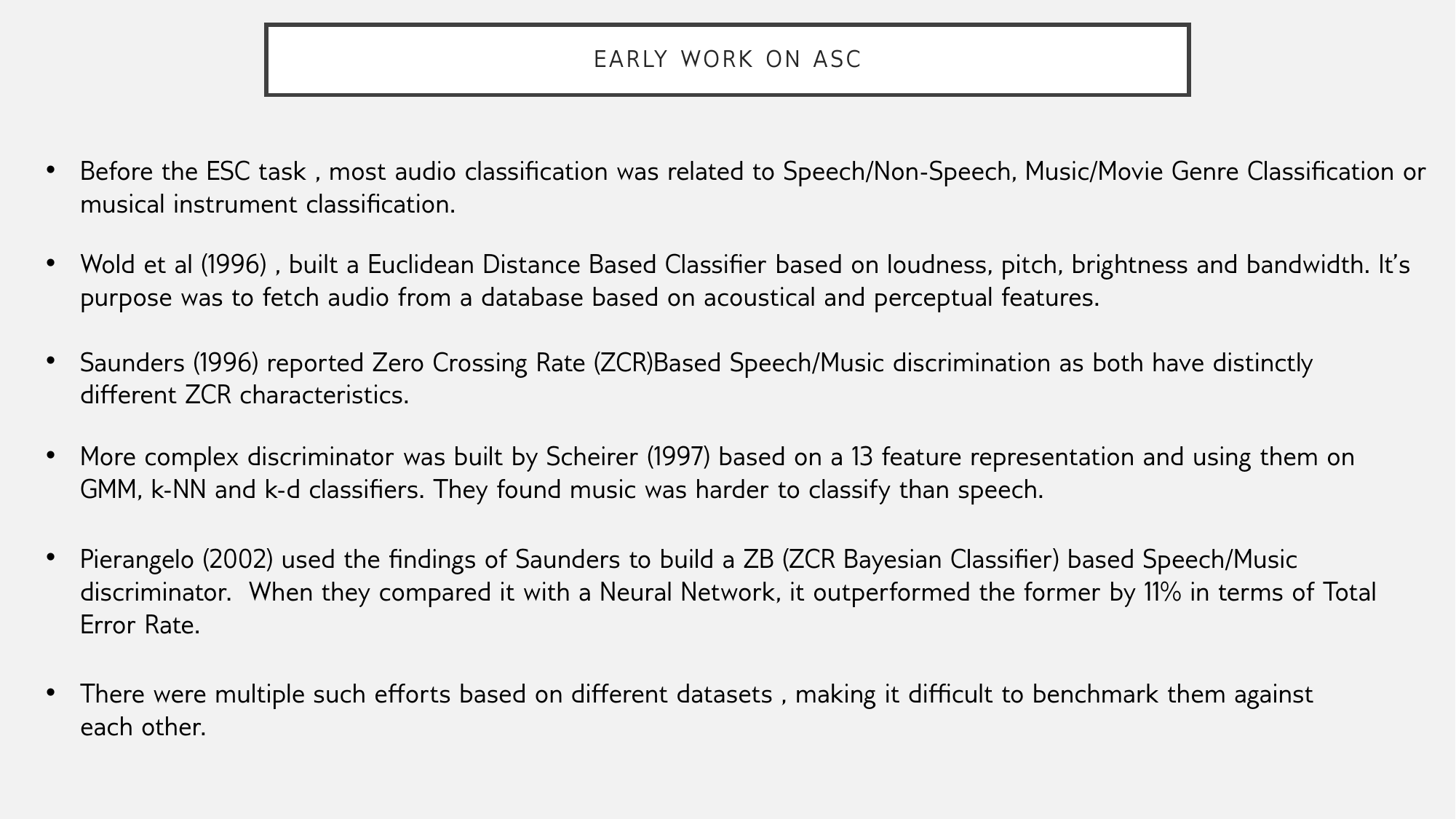

# Early work on ASC
Before the ESC task , most audio classification was related to Speech/Non-Speech, Music/Movie Genre Classification or musical instrument classification.
Wold et al (1996) , built a Euclidean Distance Based Classifier based on loudness, pitch, brightness and bandwidth. It’s purpose was to fetch audio from a database based on acoustical and perceptual features.
Saunders (1996) reported Zero Crossing Rate (ZCR)Based Speech/Music discrimination as both have distinctly different ZCR characteristics.
More complex discriminator was built by Scheirer (1997) based on a 13 feature representation and using them on GMM, k-NN and k-d classifiers. They found music was harder to classify than speech.
Pierangelo (2002) used the findings of Saunders to build a ZB (ZCR Bayesian Classifier) based Speech/Music discriminator.  When they compared it with a Neural Network, it outperformed the former by 11% in terms of Total Error Rate.
There were multiple such efforts based on different datasets , making it difficult to benchmark them against each other.